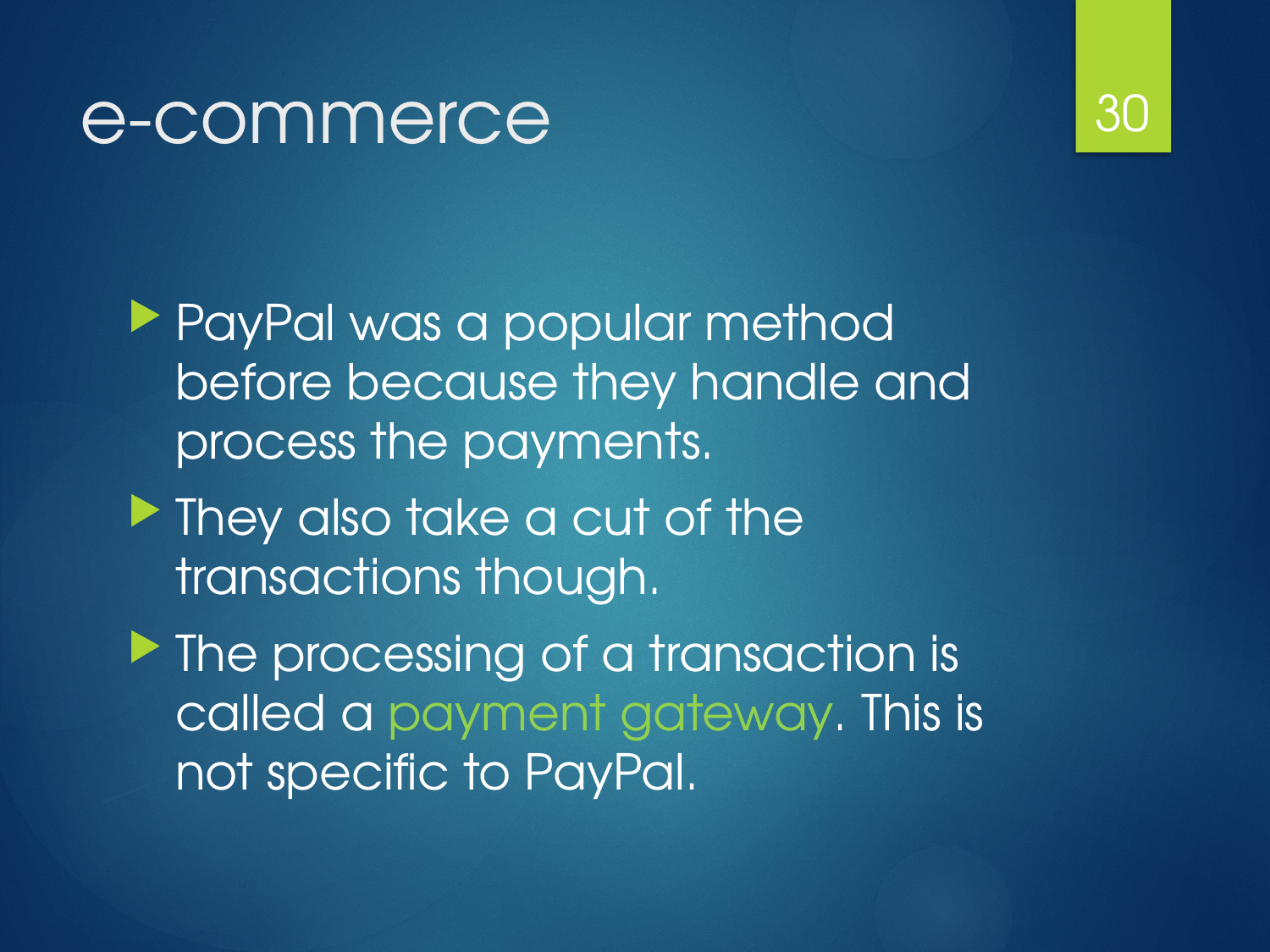

30
# e-commerce
PayPal was a popular method before because they handle and process the payments.
They also take a cut of the transactions though.
The processing of a transaction is called a payment gateway. This is not specific to PayPal.